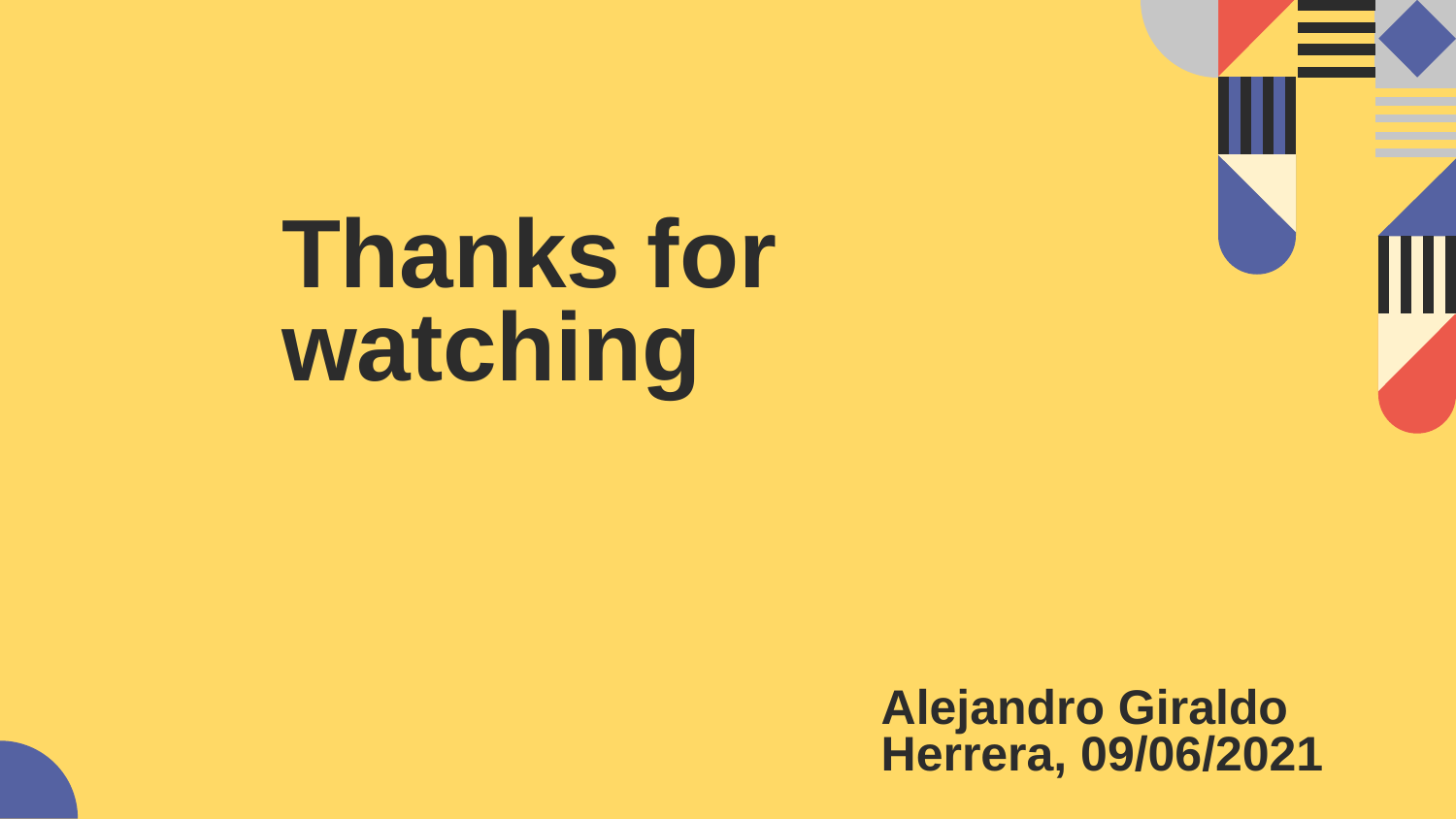

# Thanks for watching
Alejandro Giraldo Herrera, 09/06/2021